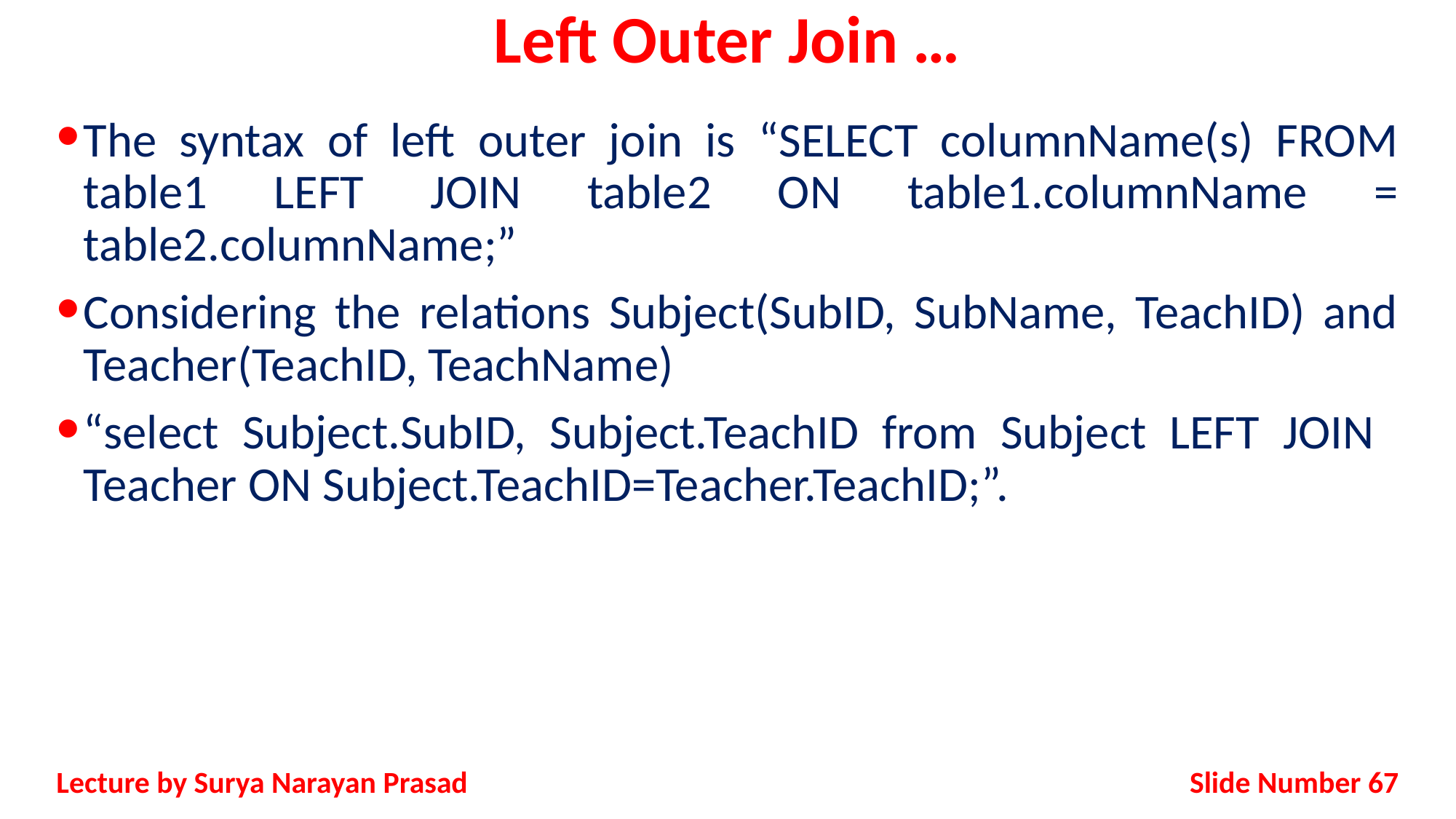

# Left Outer Join …
The syntax of left outer join is “SELECT columnName(s) FROM table1 LEFT JOIN table2 ON table1.columnName = table2.columnName;”
Considering the relations Subject(SubID, SubName, TeachID) and Teacher(TeachID, TeachName)
“select Subject.SubID, Subject.TeachID from Subject LEFT JOIN  Teacher ON Subject.TeachID=Teacher.TeachID;”.

Slide Number 67
Lecture by Surya Narayan Prasad